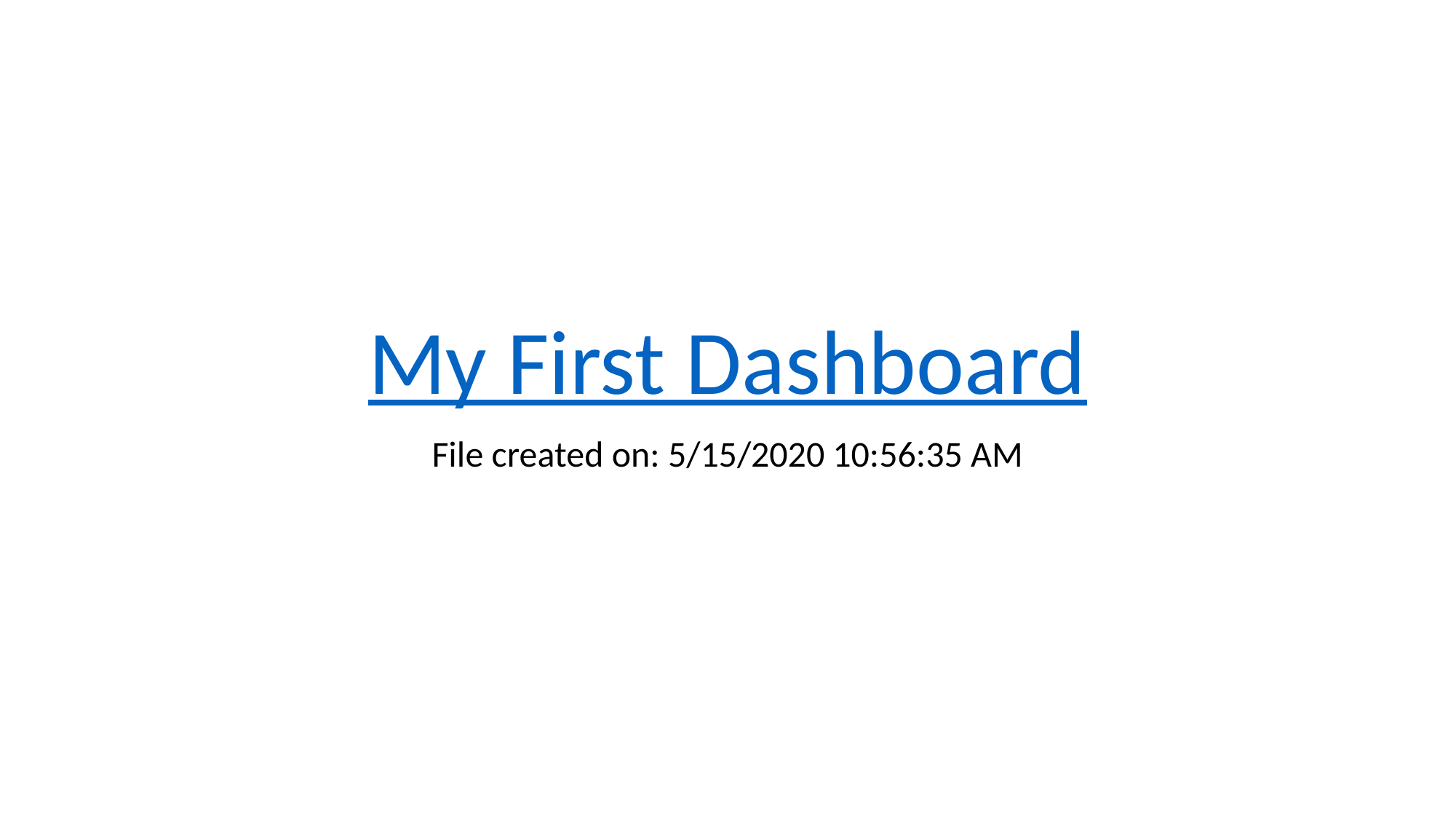

# My First Dashboard
File created on: 5/15/2020 10:56:35 AM